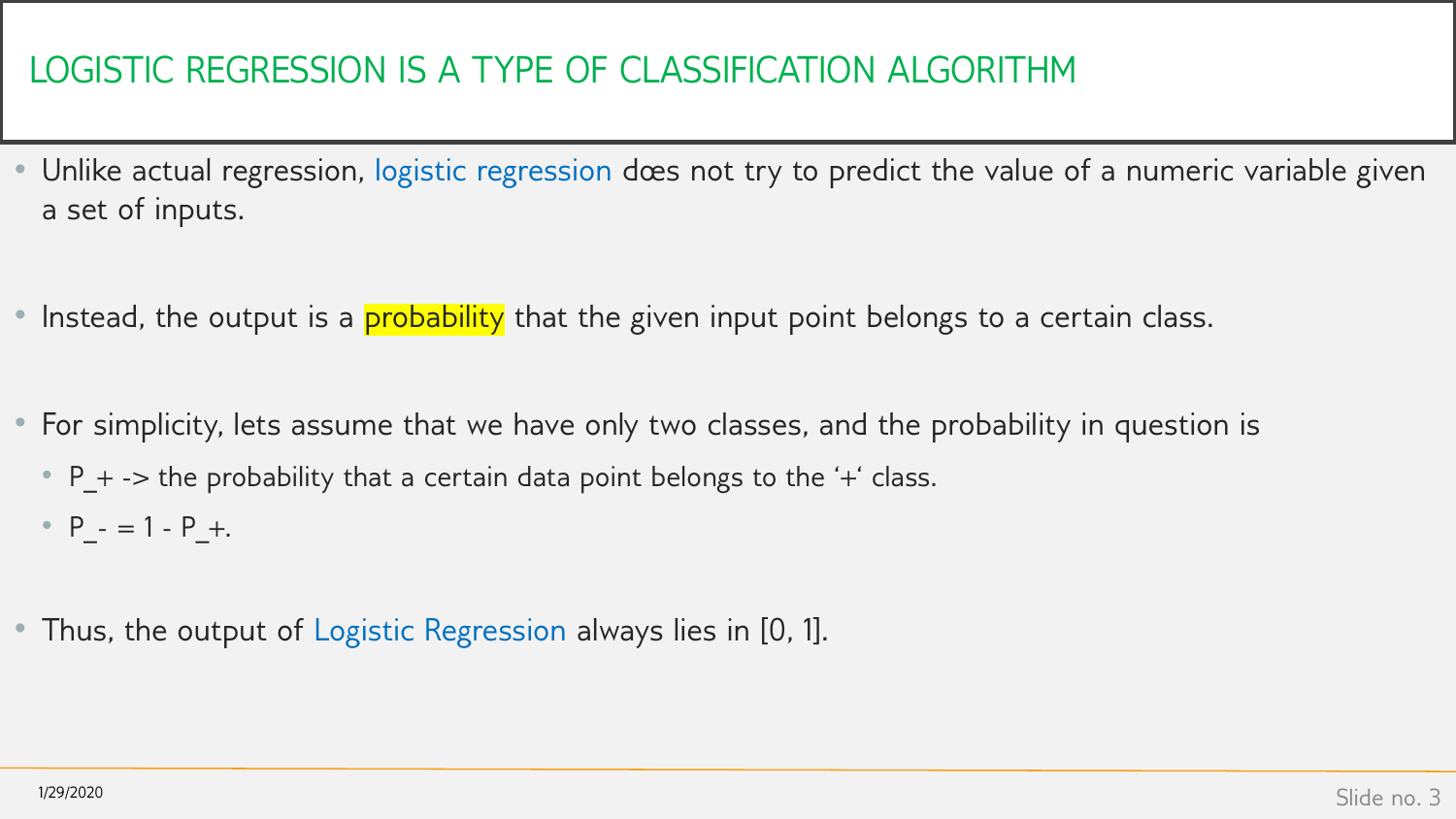

# LOGISTIC REGRESSION IS A TYPE OF CLASSIFICATION ALGORITHM
Unlike actual regression, logistic regression does not try to predict the value of a numeric variable given a set of inputs.

Instead, the output is a probability that the given input point belongs to a certain class.

For simplicity, lets assume that we have only two classes, and the probability in question is
P_+ -> the probability that a certain data point belongs to the ‘+‘ class.
P_- = 1 - P_+.

Thus, the output of Logistic Regression always lies in [0, 1].
1/29/2020
Slide no. 3